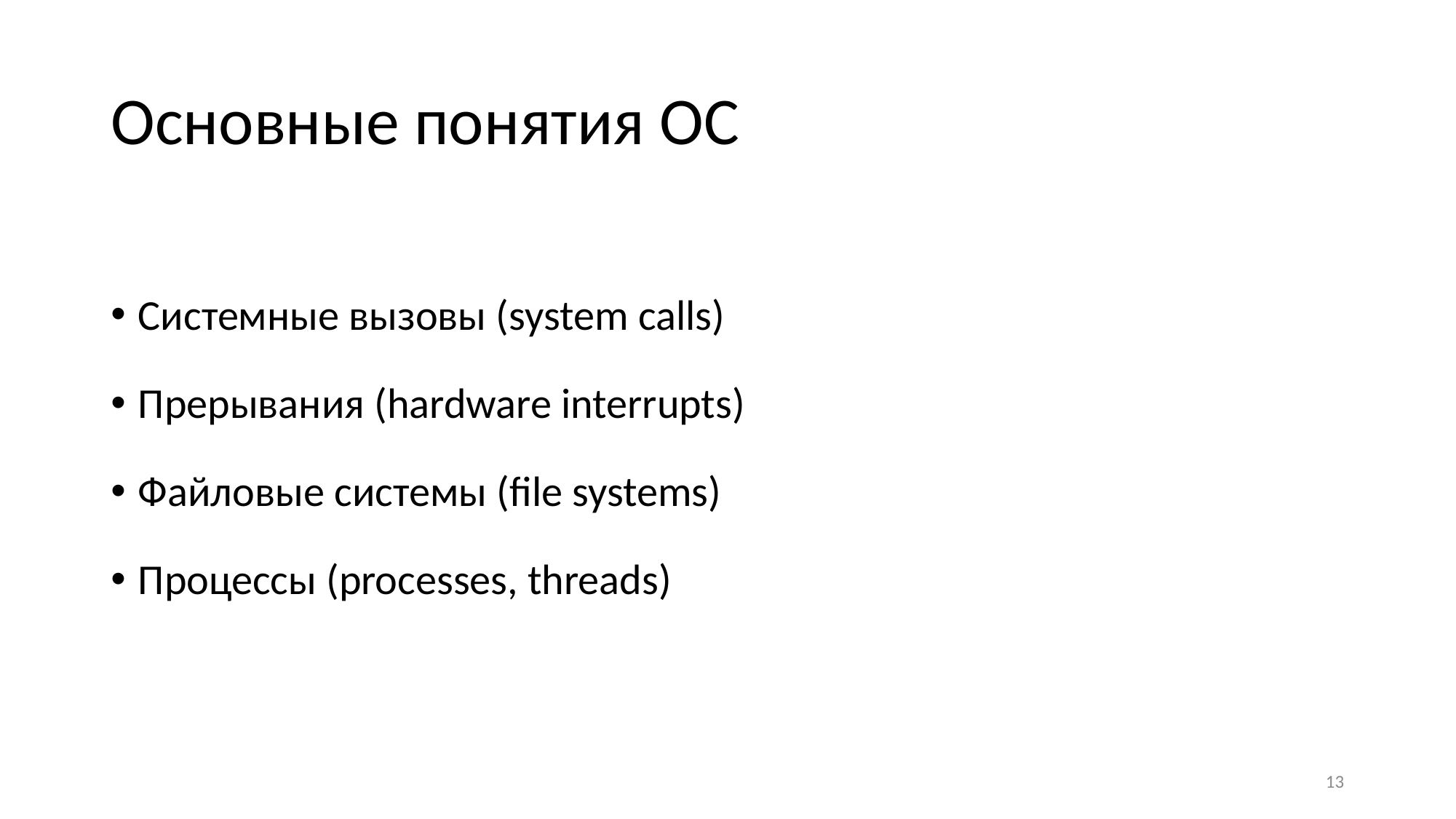

# Основные понятия ОС
Системные вызовы (system calls)
Прерывания (hardware interrupts)
Файловые системы (file systems)
Процессы (processes, threads)

13